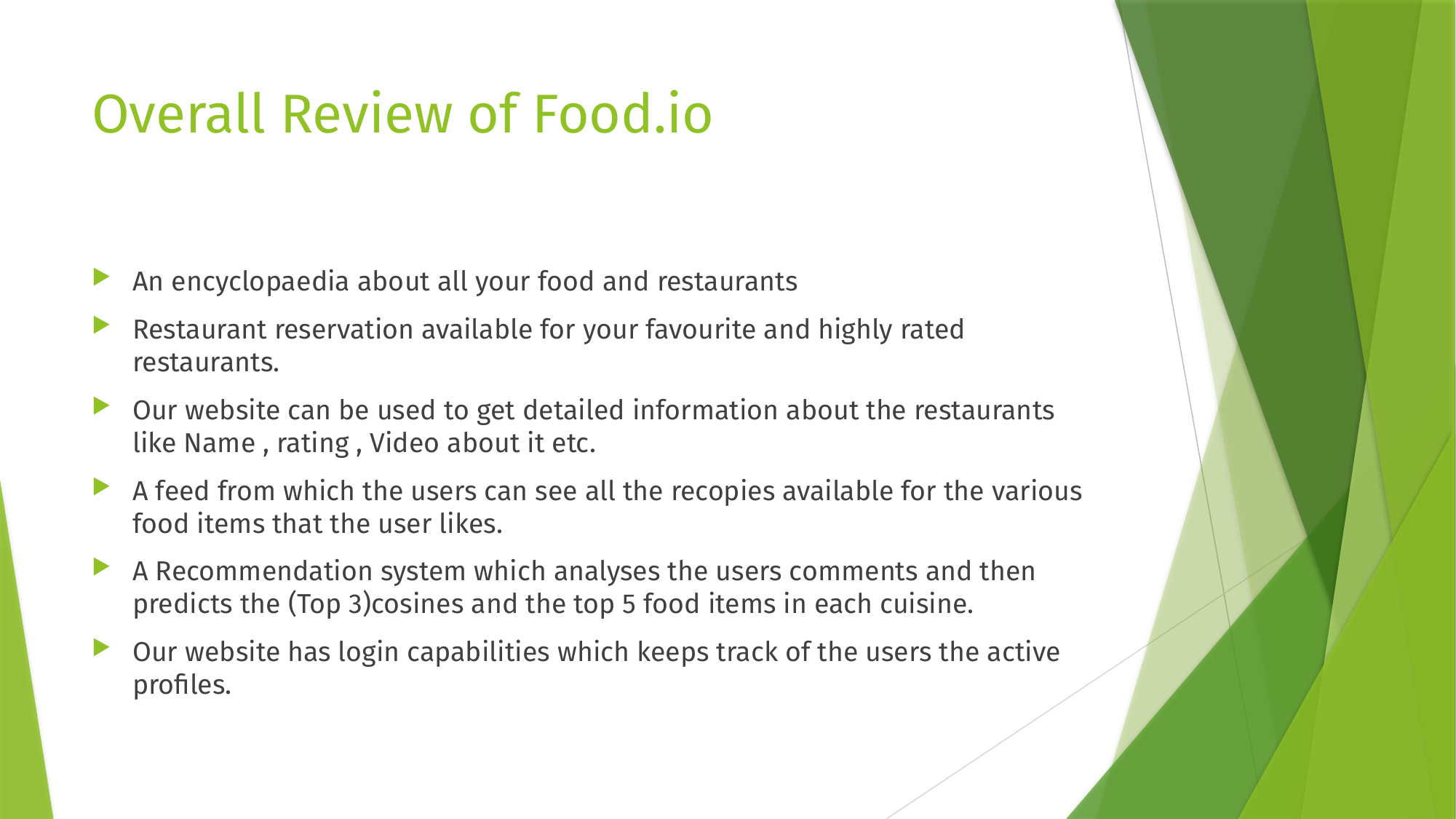

# Overall Review of Food.io
An encyclopaedia about all your food and restaurants
Restaurant reservation available for your favourite and highly rated restaurants.
Our website can be used to get detailed information about the restaurants like Name , rating , Video about it etc.
A feed from which the users can see all the recopies available for the various food items that the user likes.
A Recommendation system which analyses the users comments and then predicts the (Top 3)cosines and the top 5 food items in each cuisine.
Our website has login capabilities which keeps track of the users the active profiles.